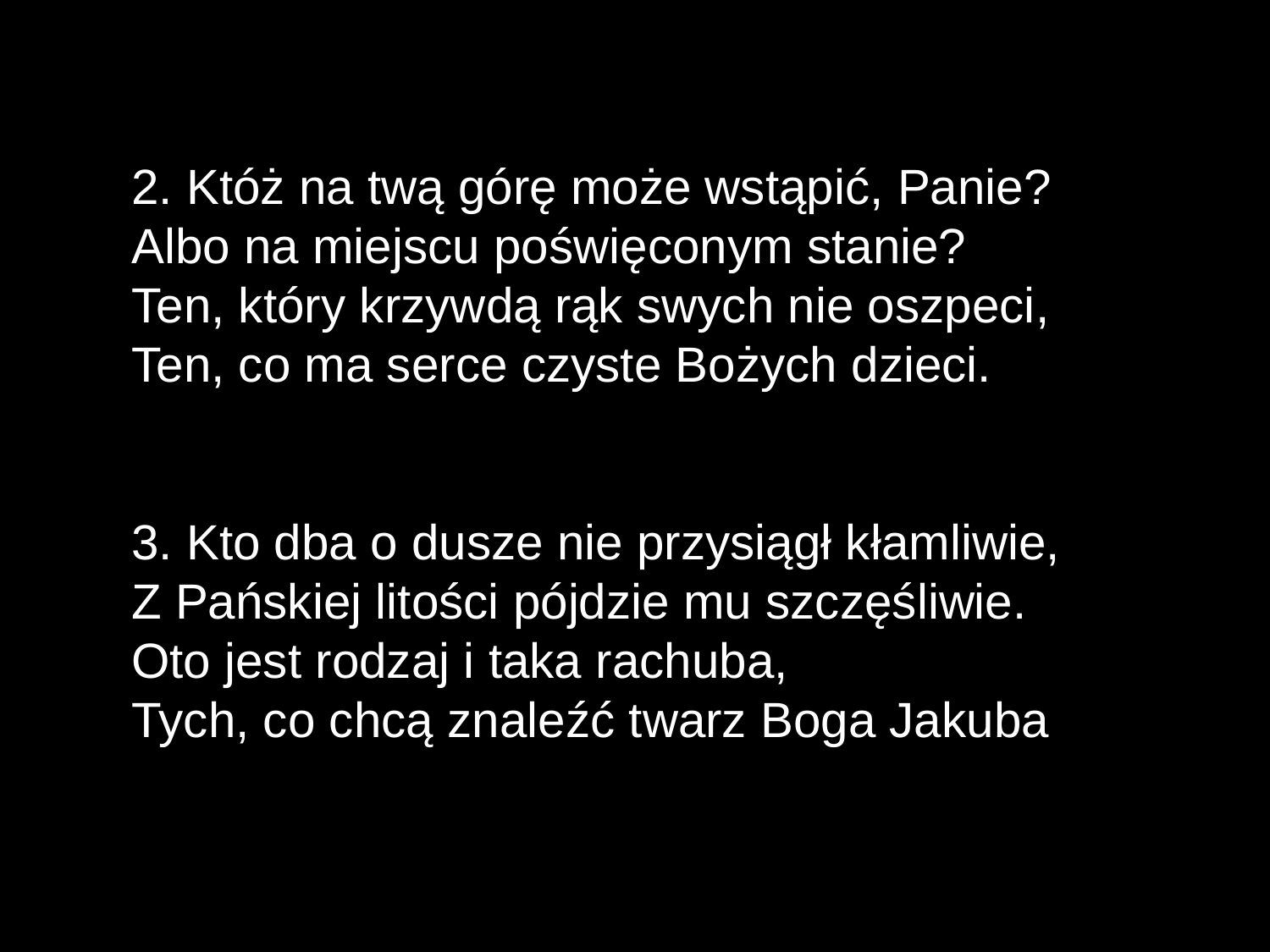

2. Któż na twą górę może wstąpić, Panie? Albo na miejscu poświęconym stanie?
Ten, który krzywdą rąk swych nie oszpeci, Ten, co ma serce czyste Bożych dzieci.

3. Kto dba o dusze nie przysiągł kłamliwie,
Z Pańskiej litości pójdzie mu szczęśliwie.
Oto jest rodzaj i taka rachuba,
Tych, co chcą znaleźć twarz Boga Jakuba